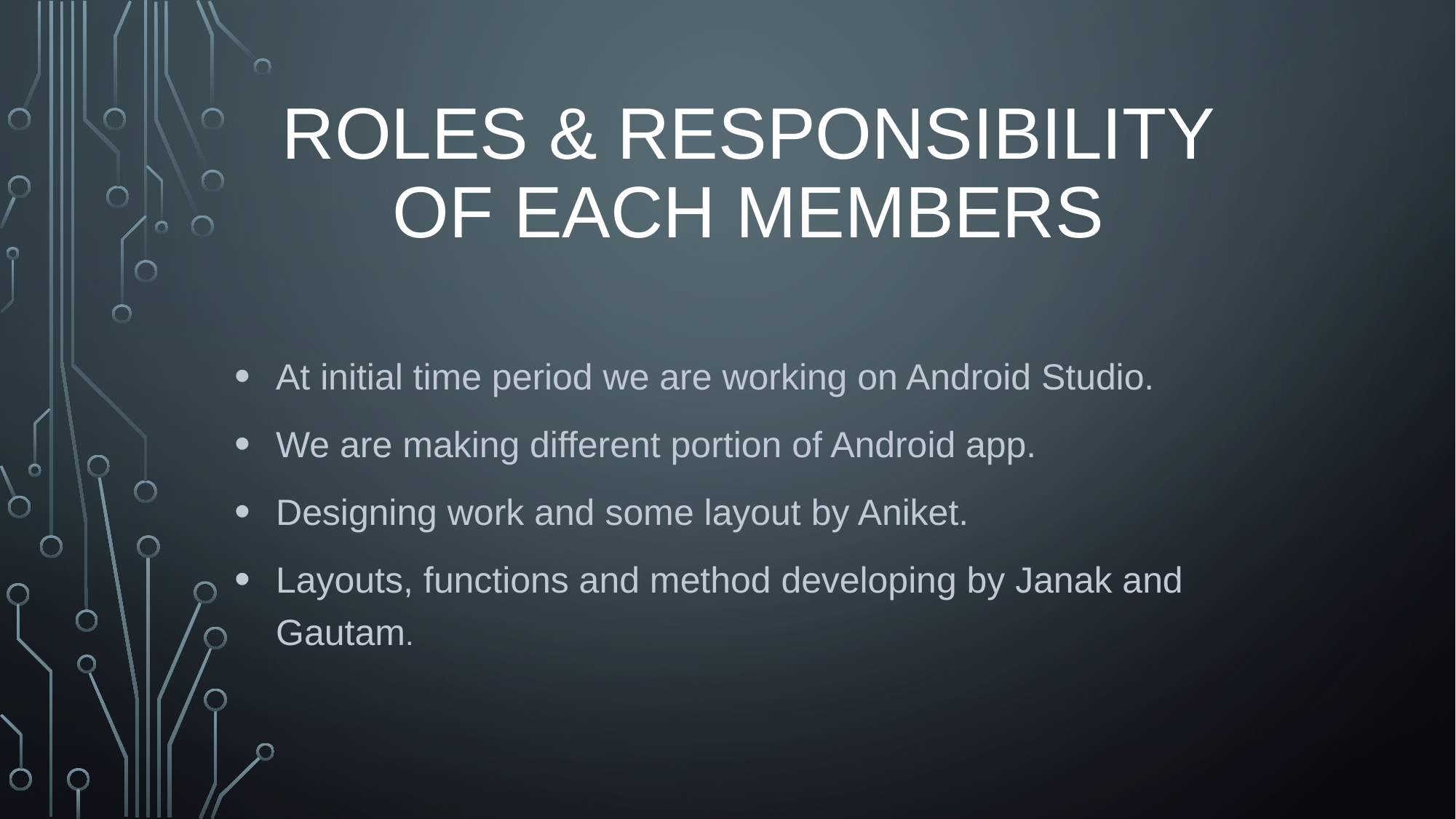

# Roles & Responsibility of each members
At initial time period we are working on Android Studio.
We are making different portion of Android app.
Designing work and some layout by Aniket.
Layouts, functions and method developing by Janak and Gautam.